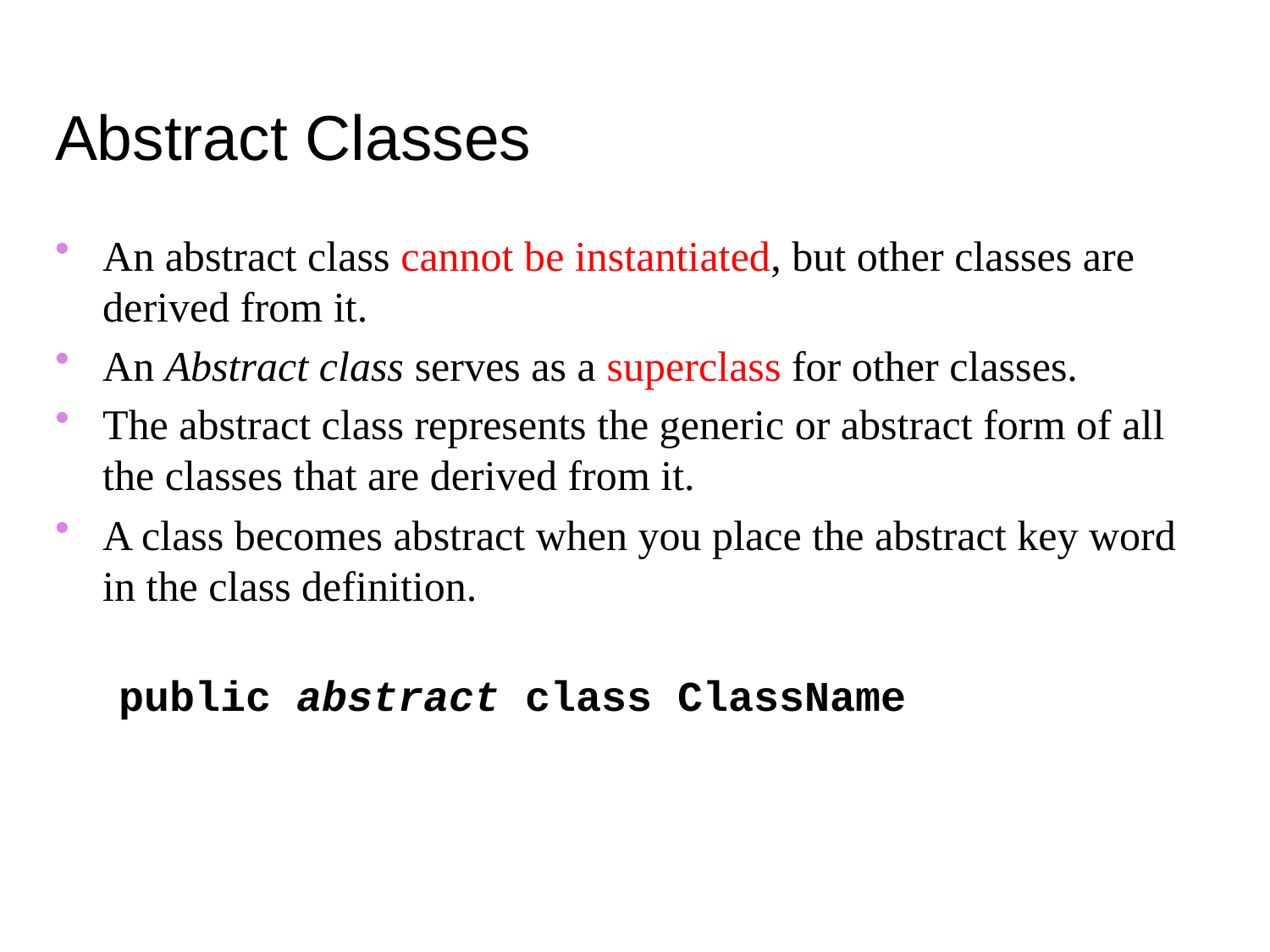

Abstract Classes
An abstract class cannot be instantiated, but other classes are derived from it.
An Abstract class serves as a superclass for other classes.
The abstract class represents the generic or abstract form of all the classes that are derived from it.
A class becomes abstract when you place the abstract key word in the class definition.
public abstract class ClassName